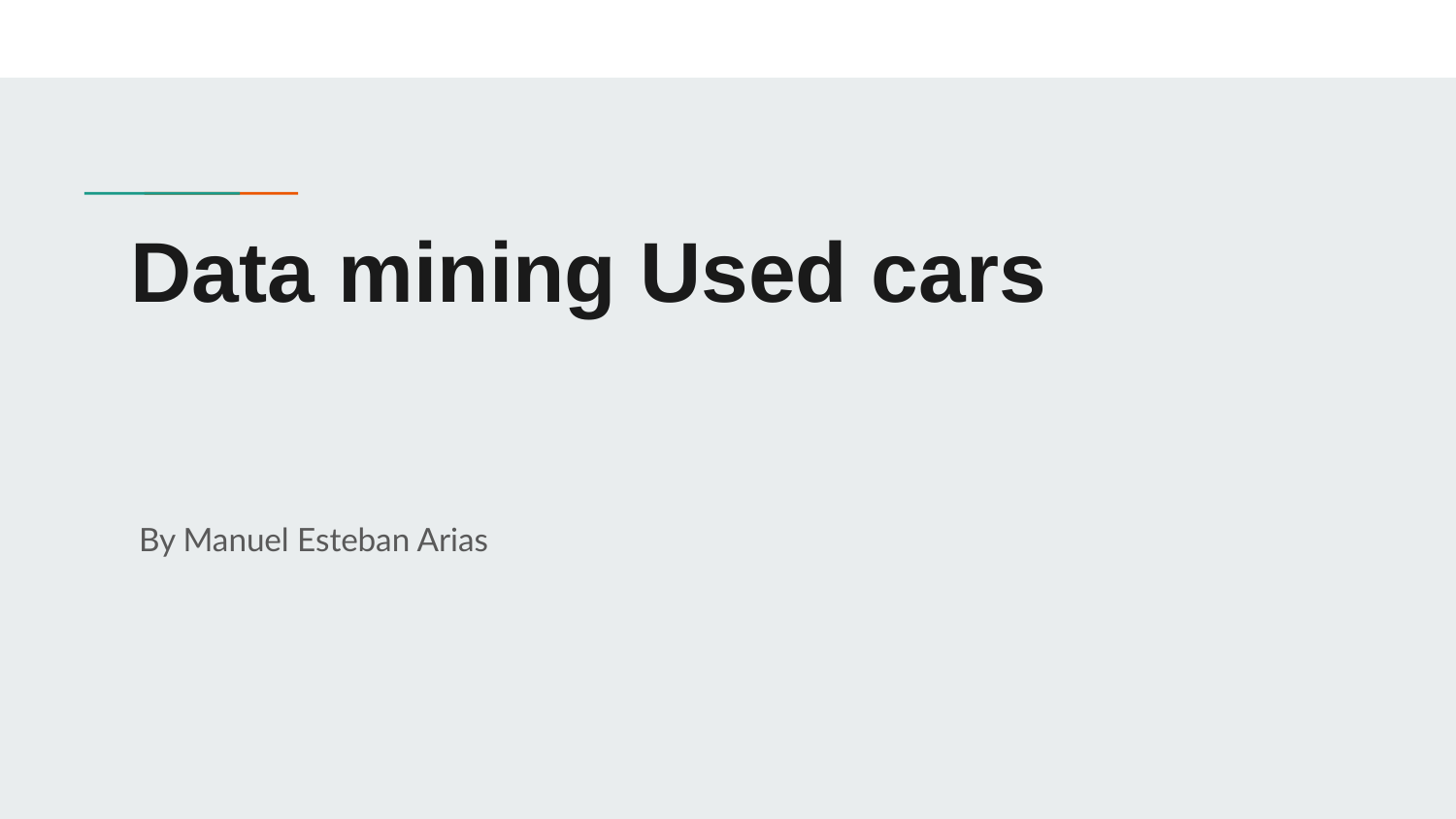

# Data mining Used cars
 By Manuel Esteban Arias